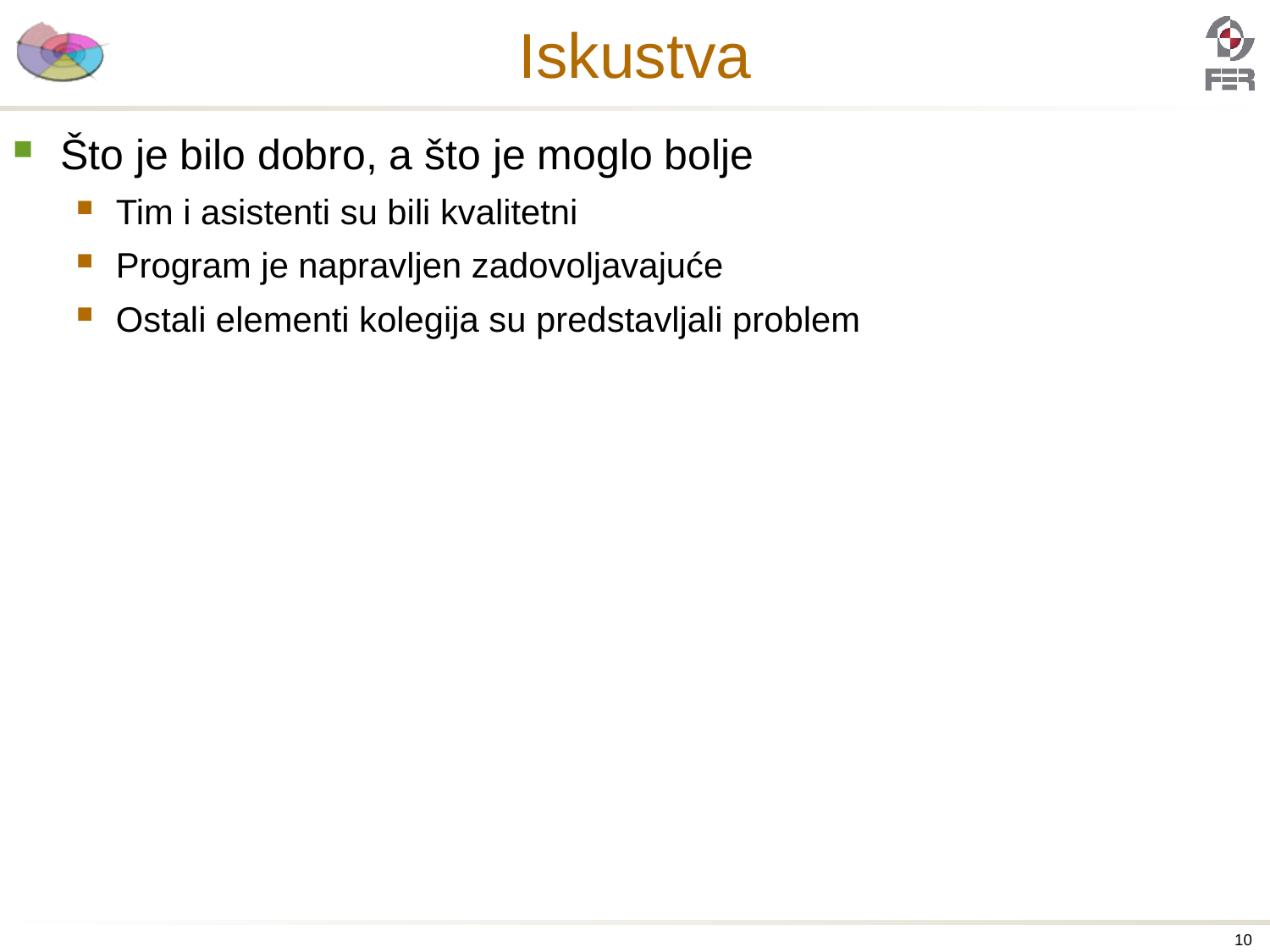

# Iskustva
Što je bilo dobro, a što je moglo bolje
Tim i asistenti su bili kvalitetni
Program je napravljen zadovoljavajuće
Ostali elementi kolegija su predstavljali problem

10